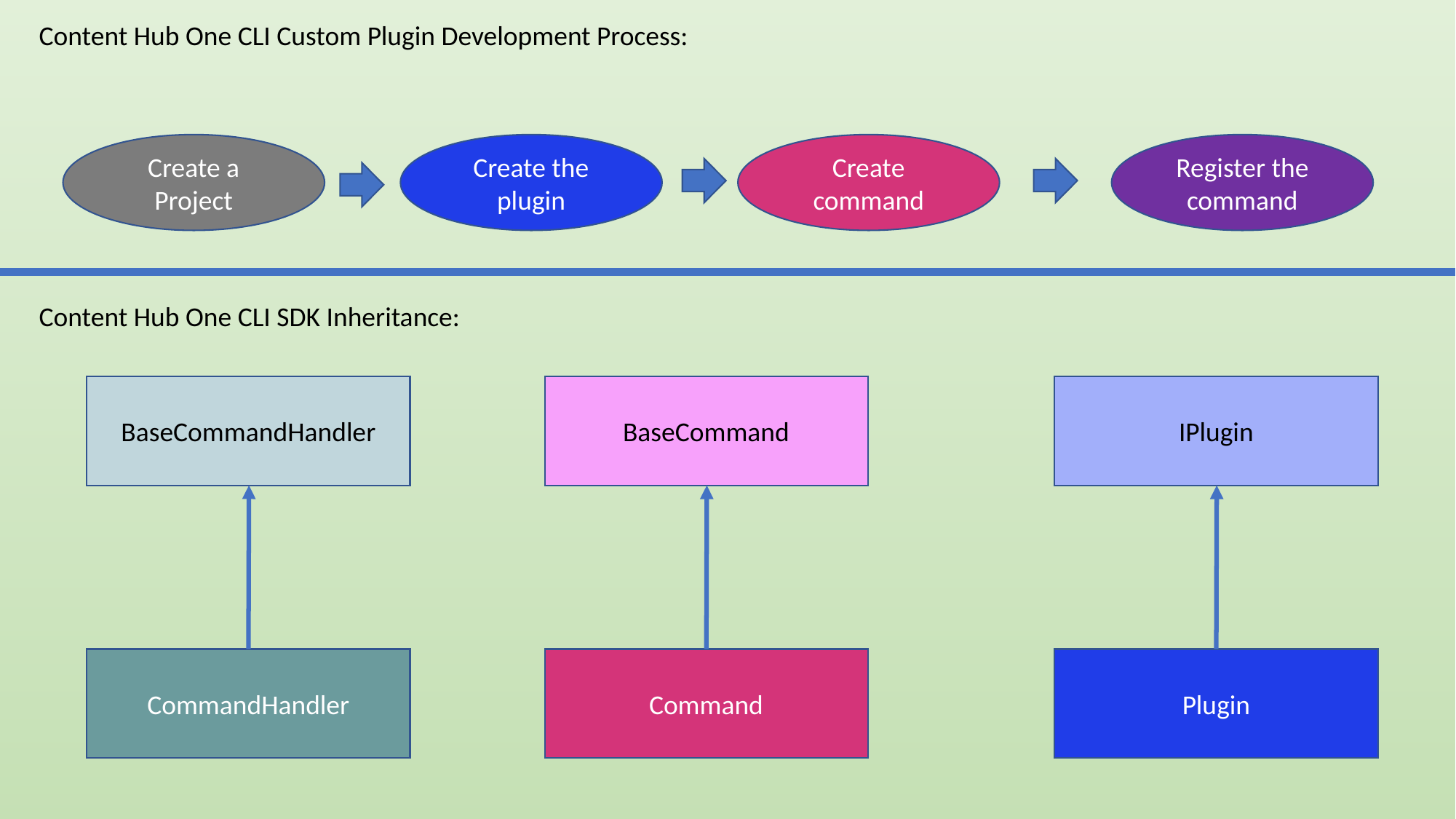

Content Hub One CLI Custom Plugin Development Process:
Create a Project
Create the plugin
Create command
Register the command

Content Hub One CLI SDK Inheritance:
BaseCommandHandler
BaseCommand
IPlugin
CommandHandler
Command
Plugin